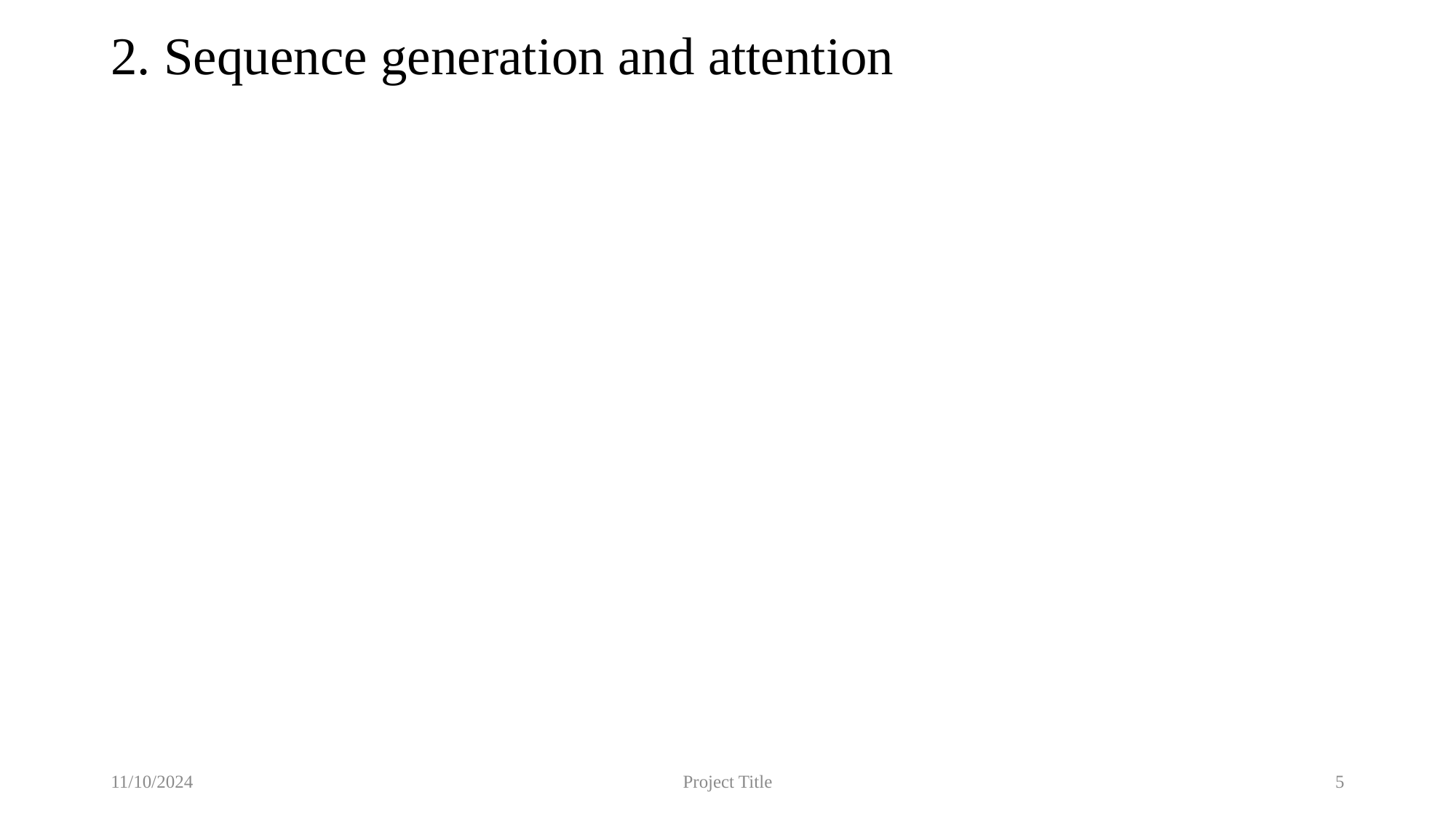

# 2. Sequence generation and attention

11/10/2024
Project Title
5